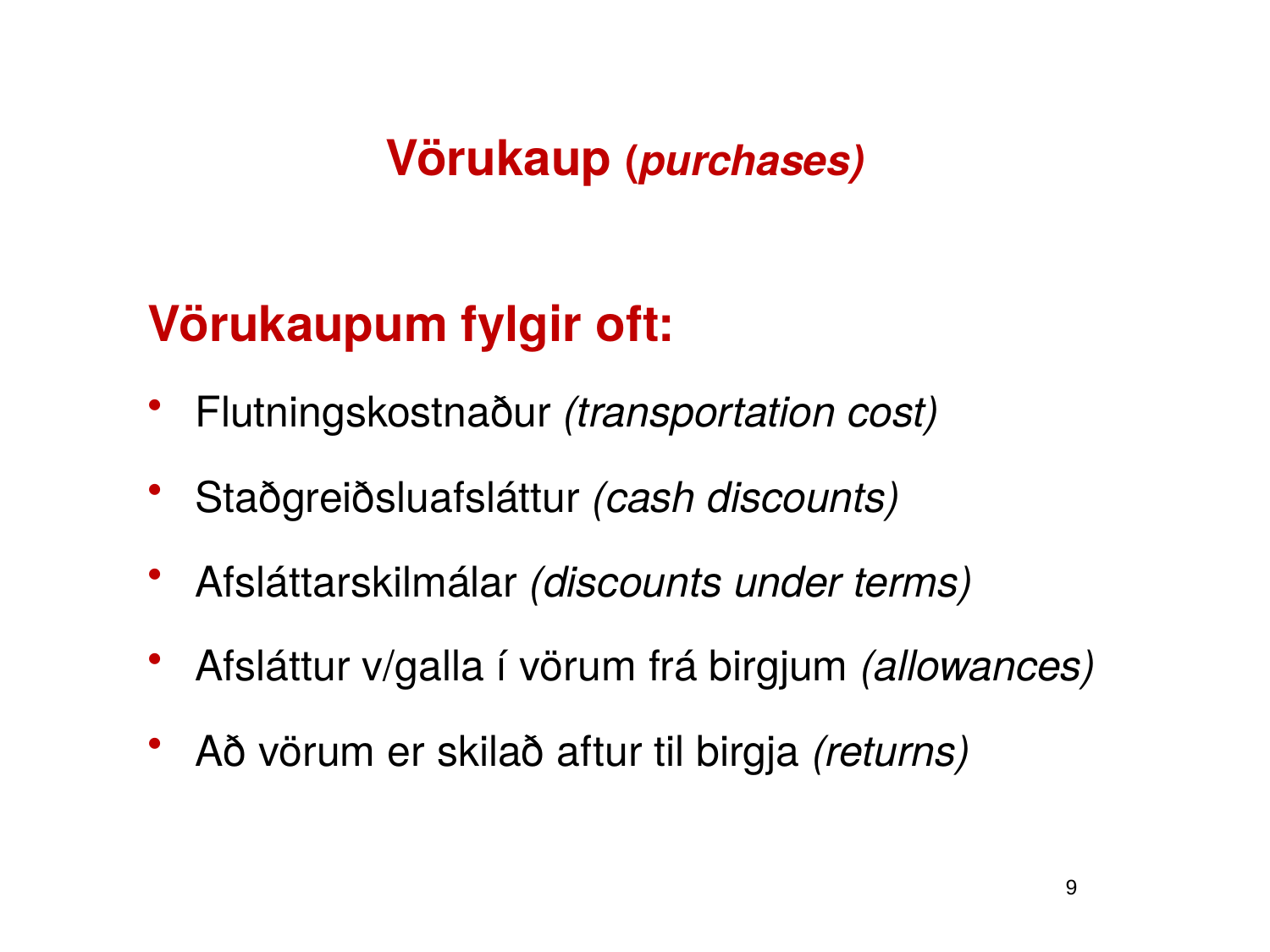

Vörukaup (purchases)
Vörukaupum fylgir oft:
Flutningskostnaður (transportation cost)
Staðgreiðsluafsláttur (cash discounts)
Afsláttarskilmálar (discounts under terms)
Afsláttur v/galla í vörum frá birgjum (allowances)
Að vörum er skilað aftur til birgja (returns)

9